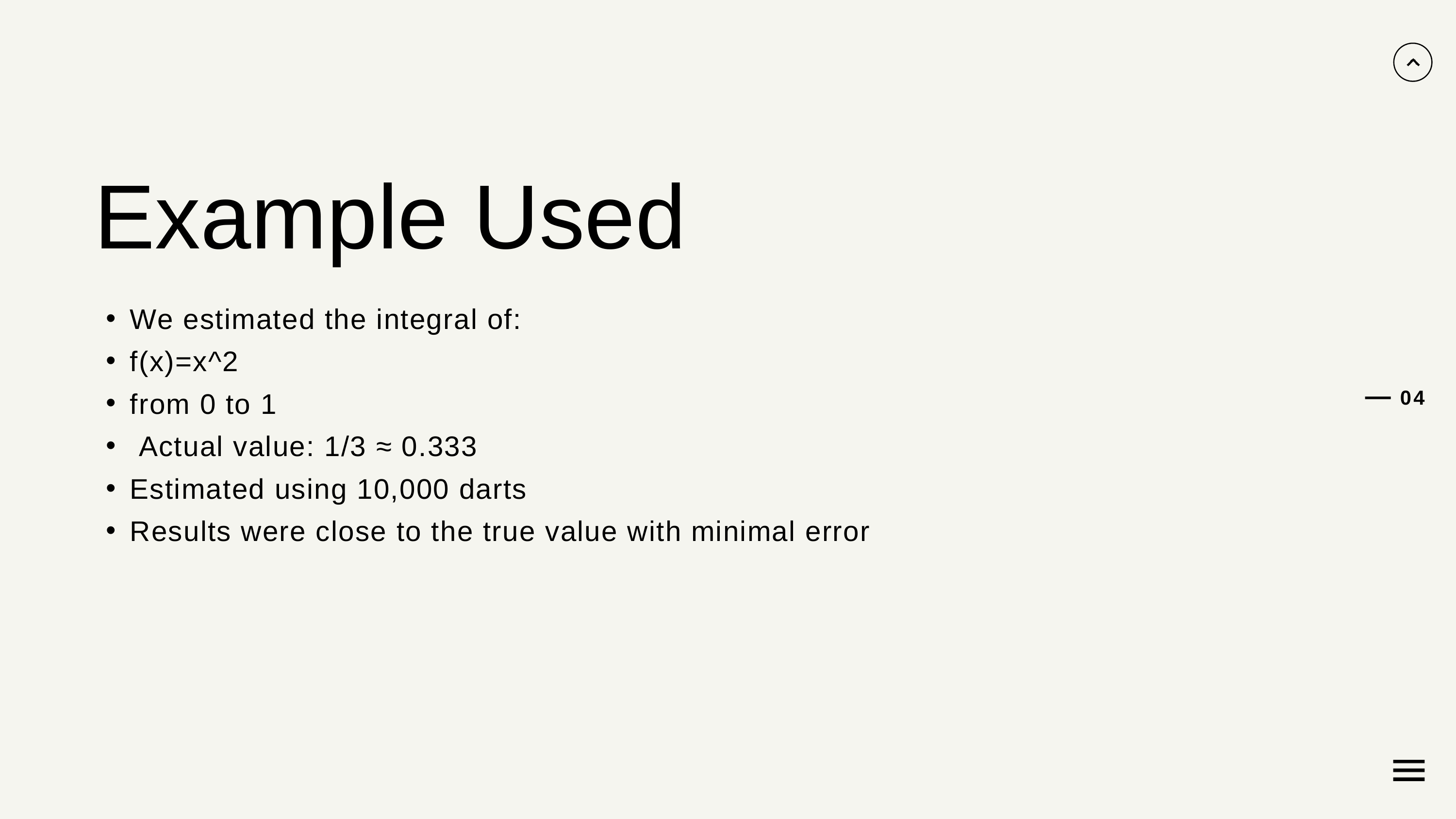

Example Used
We estimated the integral of:
f(x)=x^2
from 0 to 1
 Actual value: 1/3 ≈ 0.333
Estimated using 10,000 darts
Results were close to the true value with minimal error

04